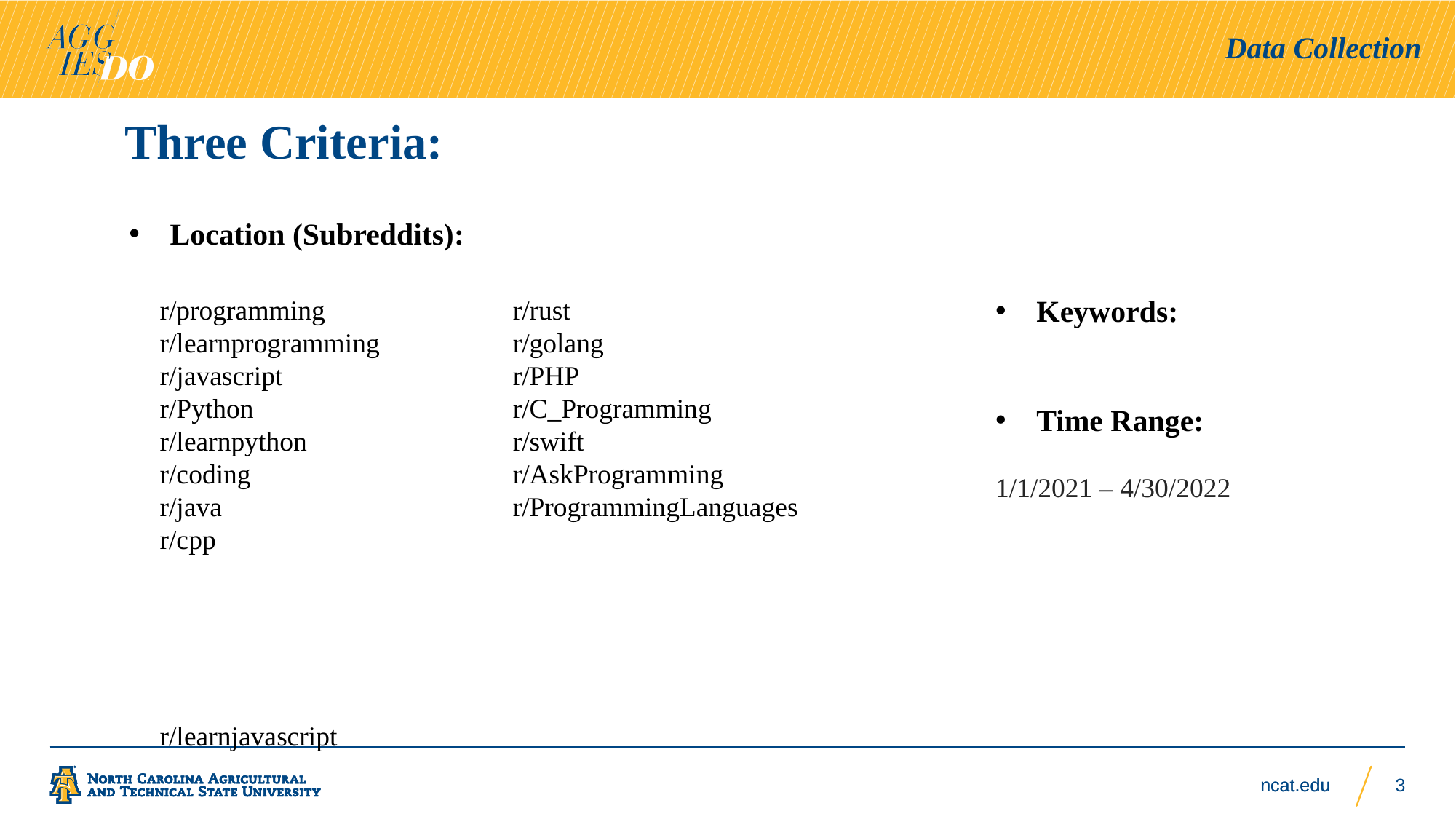

Data Collection
Three Criteria:

Location (Subreddits):
Keywords:

Time Range:

1/1/2021 – 4/30/2022

r/programming
r/learnprogramming
r/javascript
r/Python
r/learnpython
r/coding
r/java
r/cpp

r/learnjavascript
r/rust
r/golang
r/PHP
r/C_Programming
r/swift
r/AskProgramming
r/ProgrammingLanguages

3